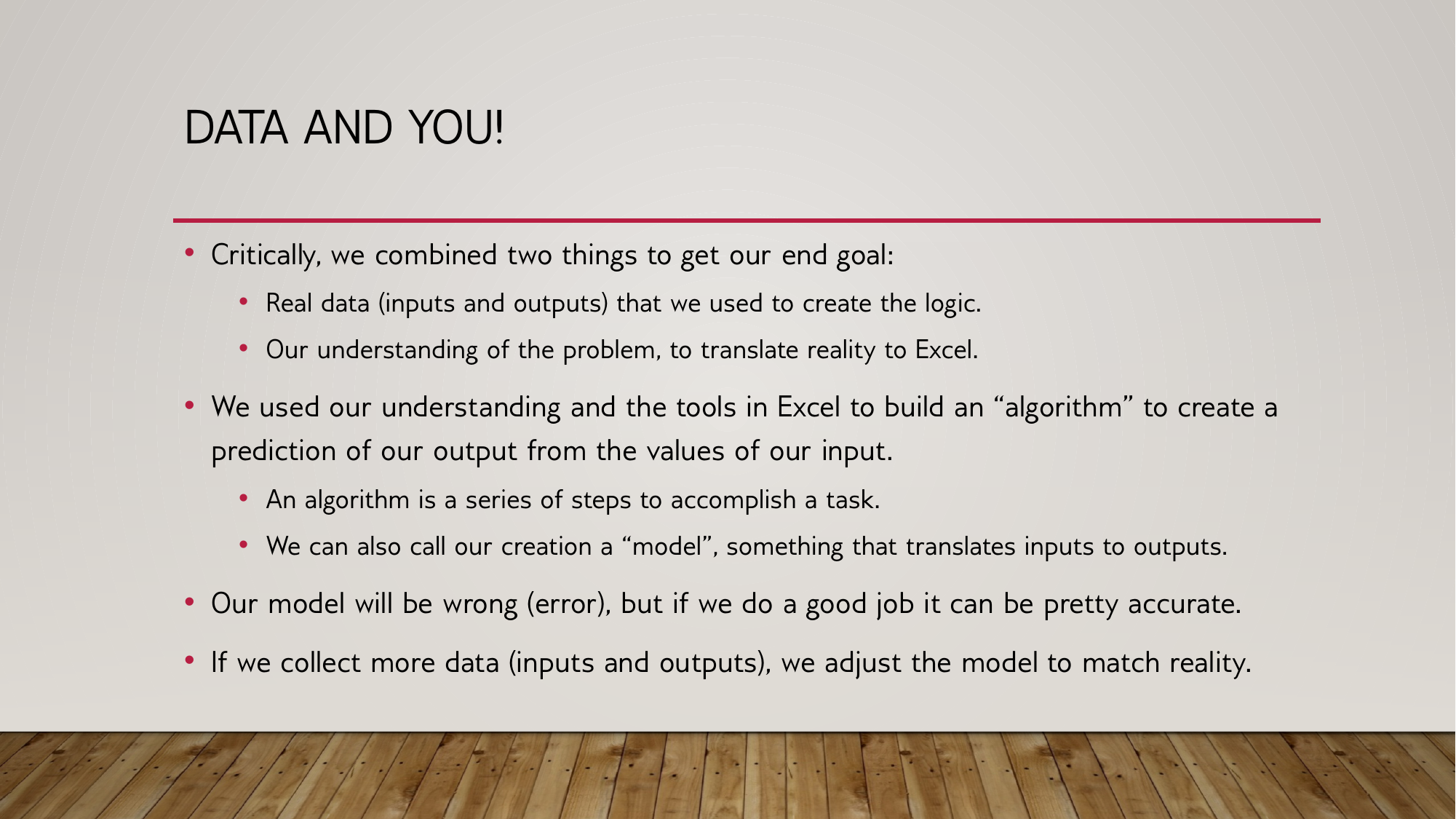

# Data and You!
Critically, we combined two things to get our end goal:
Real data (inputs and outputs) that we used to create the logic.
Our understanding of the problem, to translate reality to Excel.
We used our understanding and the tools in Excel to build an “algorithm” to create a prediction of our output from the values of our input.
An algorithm is a series of steps to accomplish a task.
We can also call our creation a “model”, something that translates inputs to outputs.
Our model will be wrong (error), but if we do a good job it can be pretty accurate.
If we collect more data (inputs and outputs), we adjust the model to match reality.